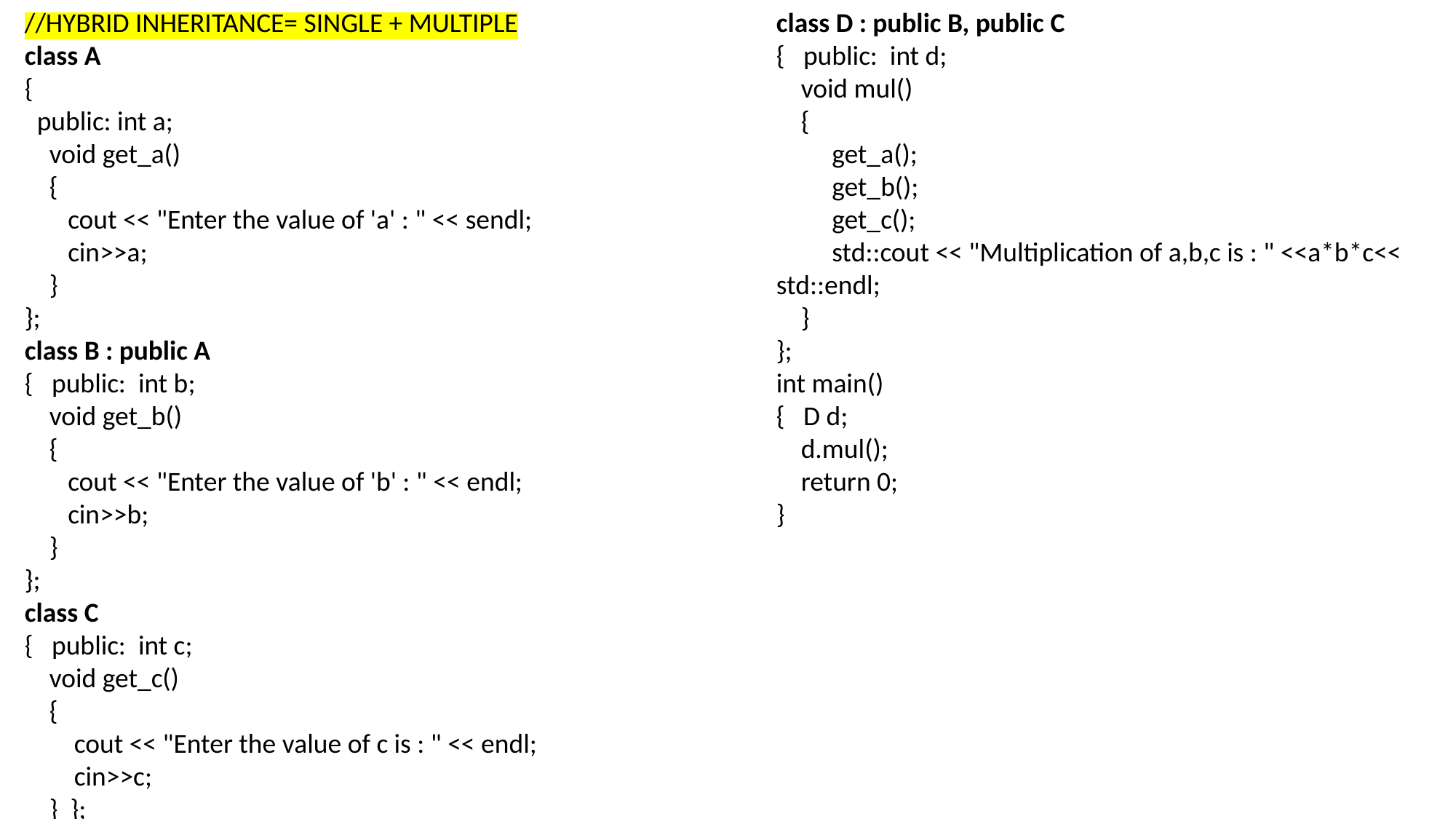

//HYBRID INHERITANCE= SINGLE + MULTIPLE
class A
{
  public: int a;
    void get_a()
    {
       cout << "Enter the value of 'a' : " << sendl;
       cin>>a;
    }
};
class B : public A
{   public:  int b;
    void get_b()
    {
       cout << "Enter the value of 'b' : " << endl;
       cin>>b;
    }
};
class C
{   public:  int c;
    void get_c()
    {
        cout << "Enter the value of c is : " << endl;
        cin>>c;
    }  };
class D : public B, public C
{   public:  int d;
    void mul()
    {
         get_a();
         get_b();
         get_c();
         std::cout << "Multiplication of a,b,c is : " <<a*b*c<< std::endl;
    }
};
int main()
{   D d;
    d.mul();
    return 0;
}